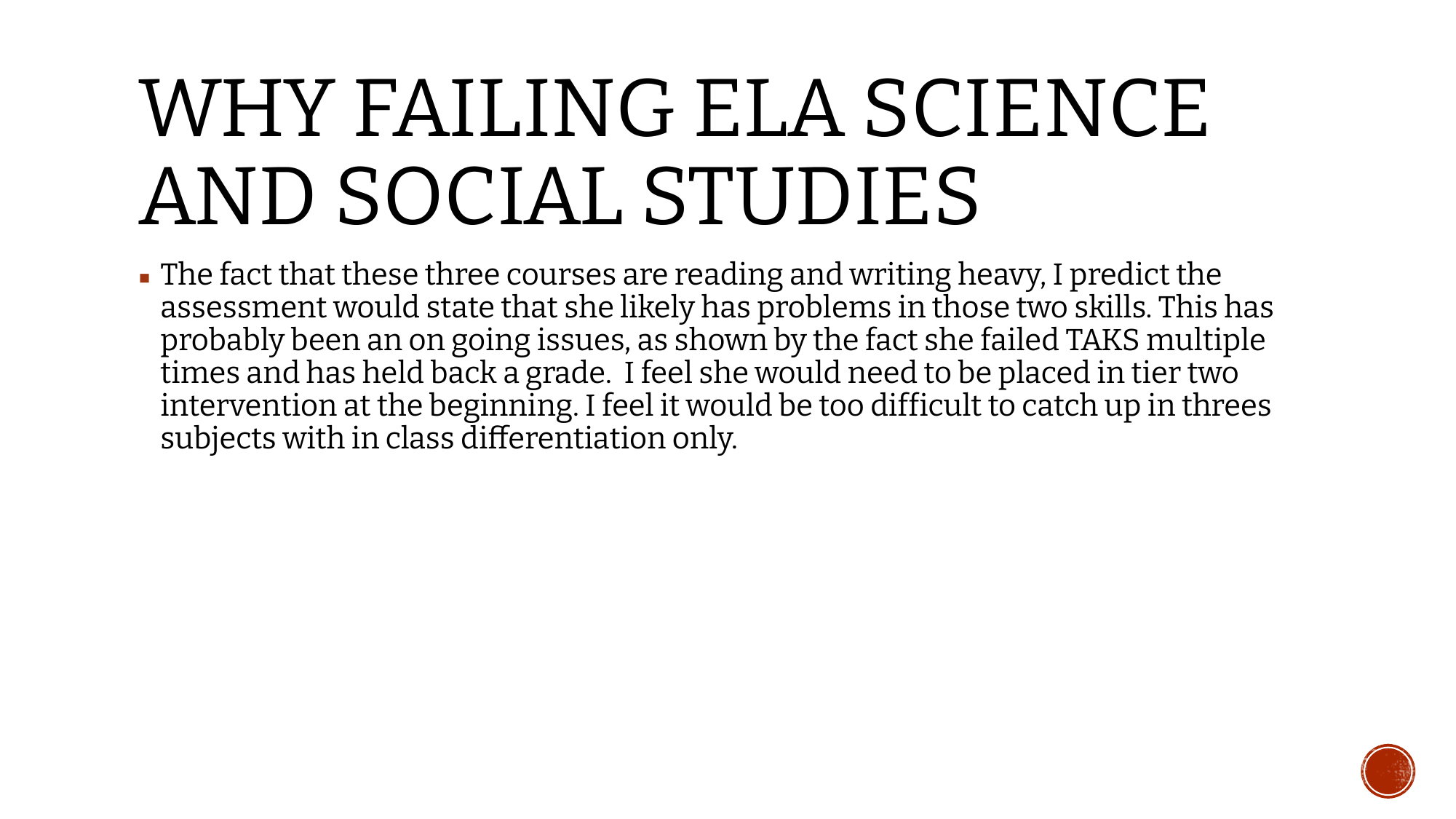

# WHY FAILING ELA SCIENCE AND SOCIAL STUDIES
The fact that these three courses are reading and writing heavy, I predict the assessment would state that she likely has problems in those two skills. This has probably been an on going issues, as shown by the fact she failed TAKS multiple times and has held back a grade.  I feel she would need to be placed in tier two intervention at the beginning. I feel it would be too difficult to catch up in threes subjects with in class differentiation only.